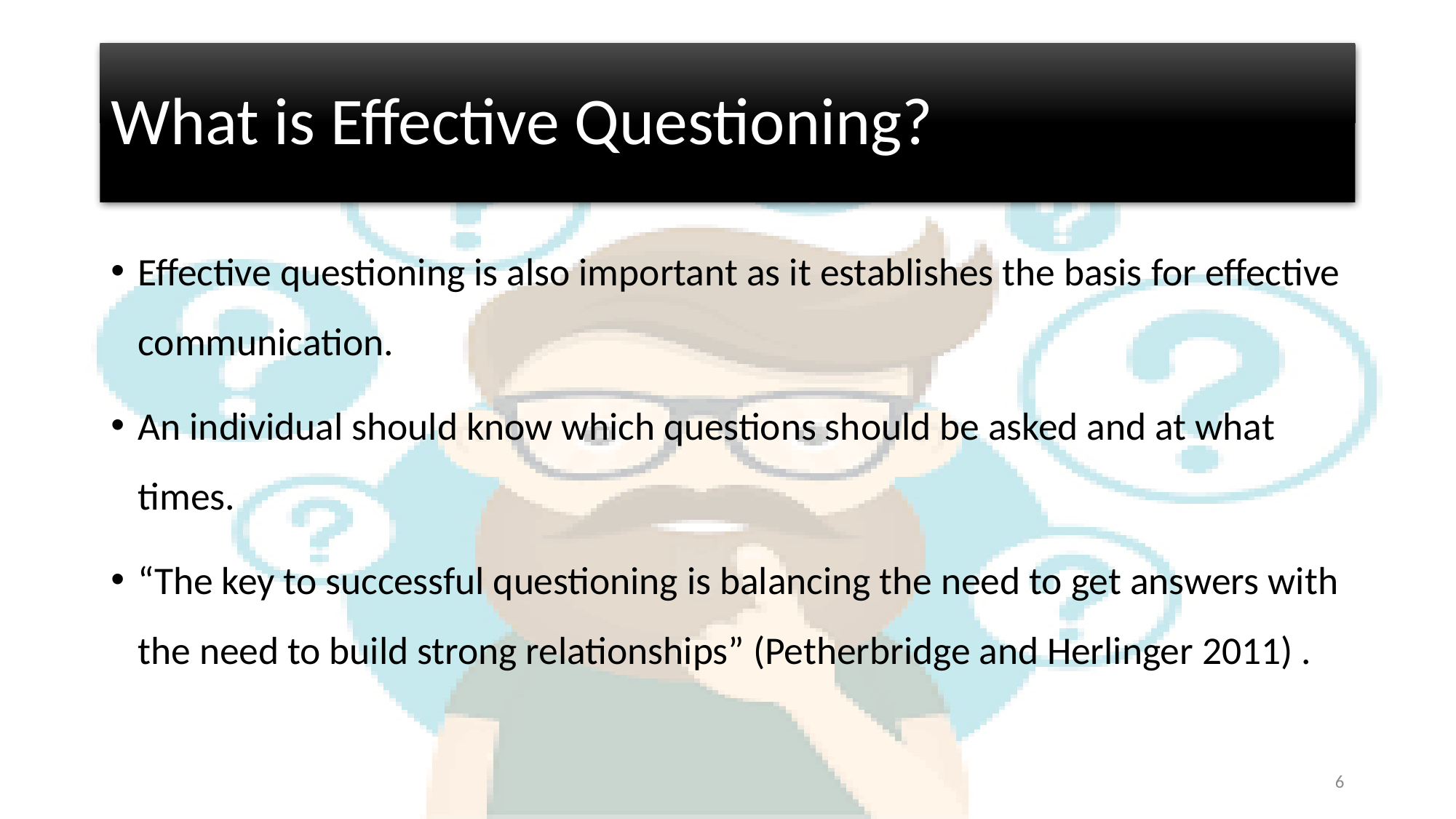

# What is Effective Questioning?
Effective questioning is also important as it establishes the basis for effective communication.
An individual should know which questions should be asked and at what times.
“The key to successful questioning is balancing the need to get answers with the need to build strong relationships” (Petherbridge and Herlinger 2011) .
6